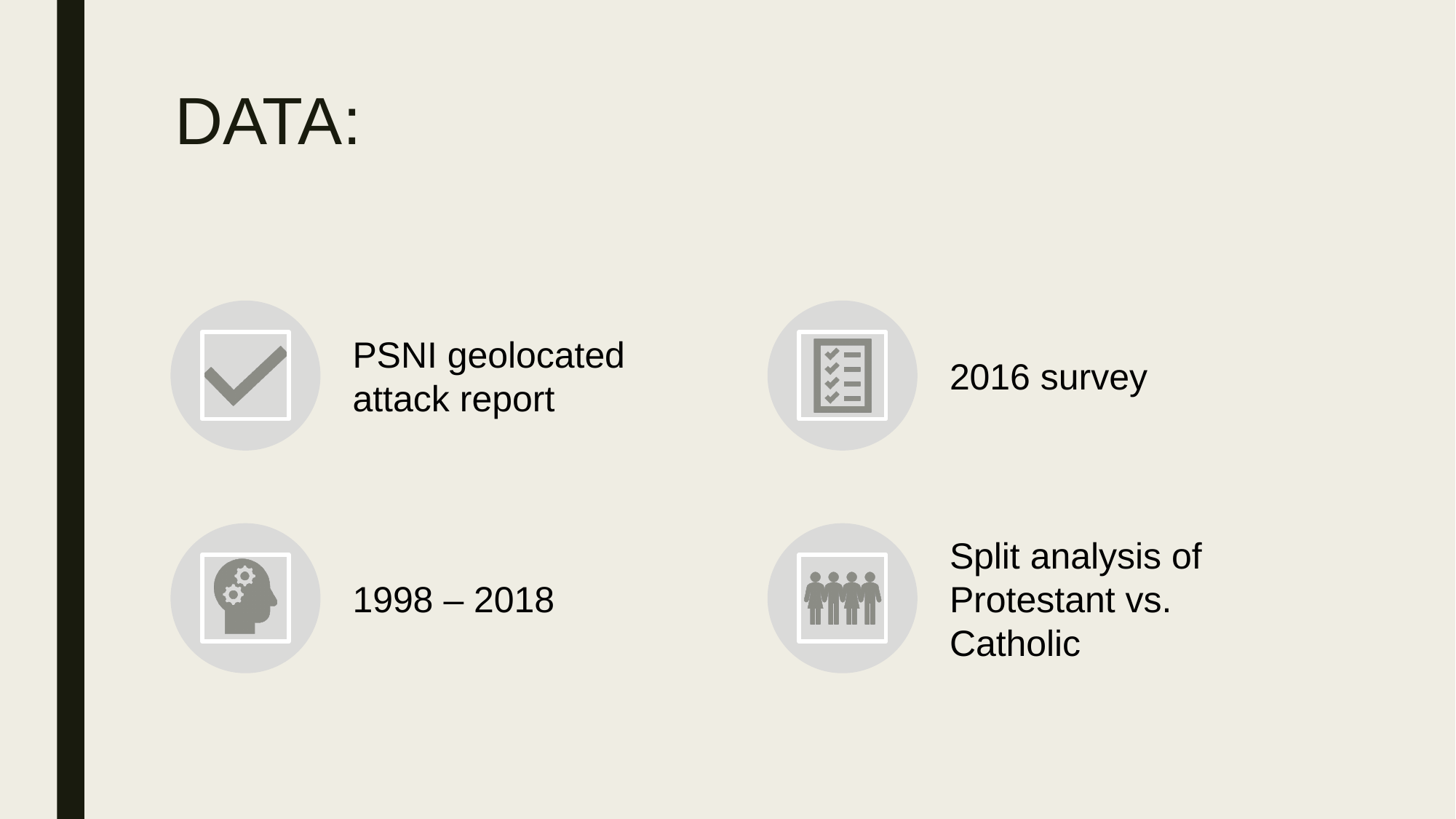

# DATA:
PSNI geolocated attack report
2016 survey
1998 – 2018
Split analysis of Protestant vs. Catholic